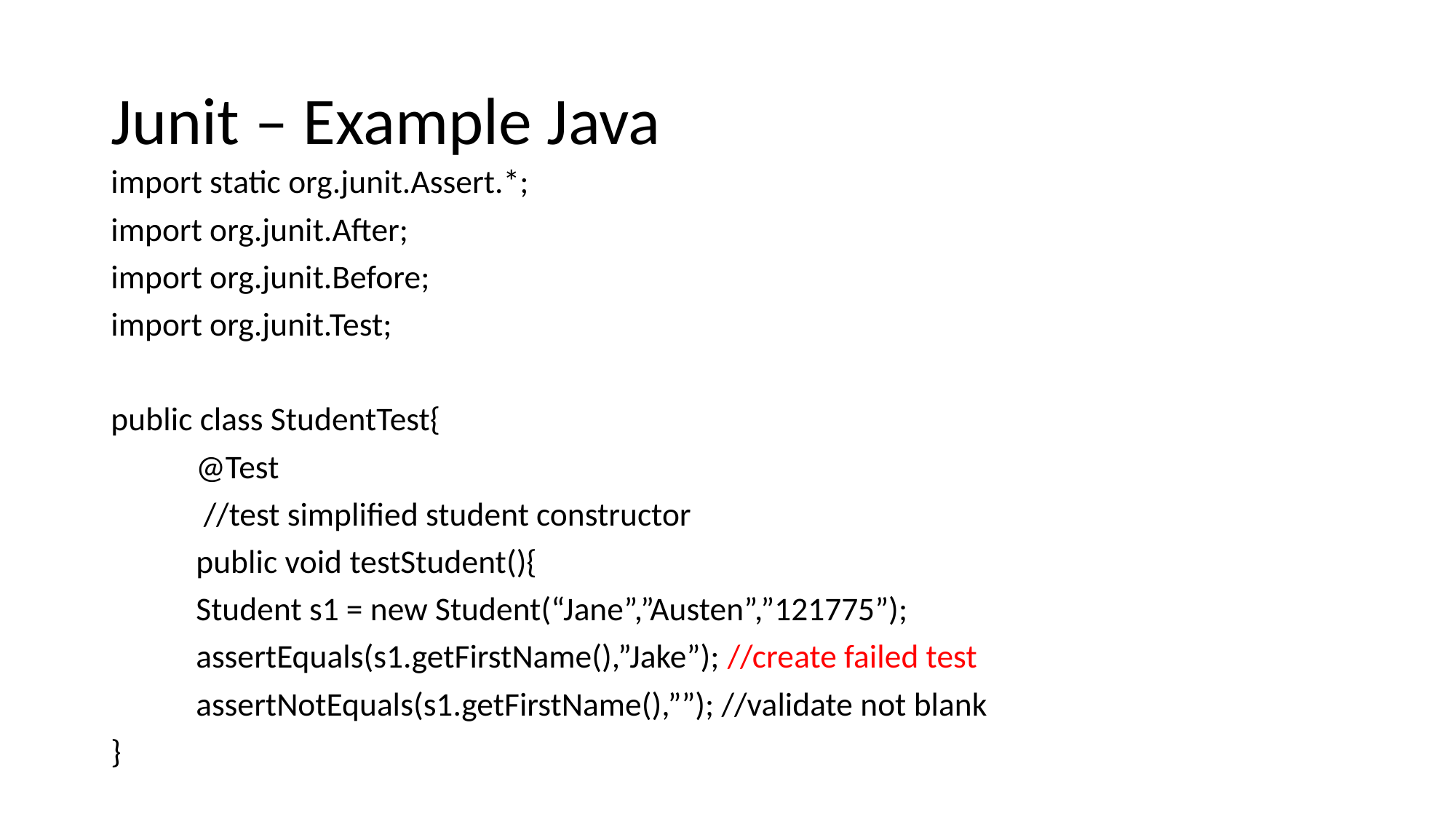

# Junit – Example Java
import static org.junit.Assert.*;
import org.junit.After;
import org.junit.Before;
import org.junit.Test;

public class StudentTest{
	@Test
	 //test simplified student constructor
	public void testStudent(){
	Student s1 = new Student(“Jane”,”Austen”,”121775”);
	assertEquals(s1.getFirstName(),”Jake”); //create failed test
	assertNotEquals(s1.getFirstName(),””); //validate not blank
}